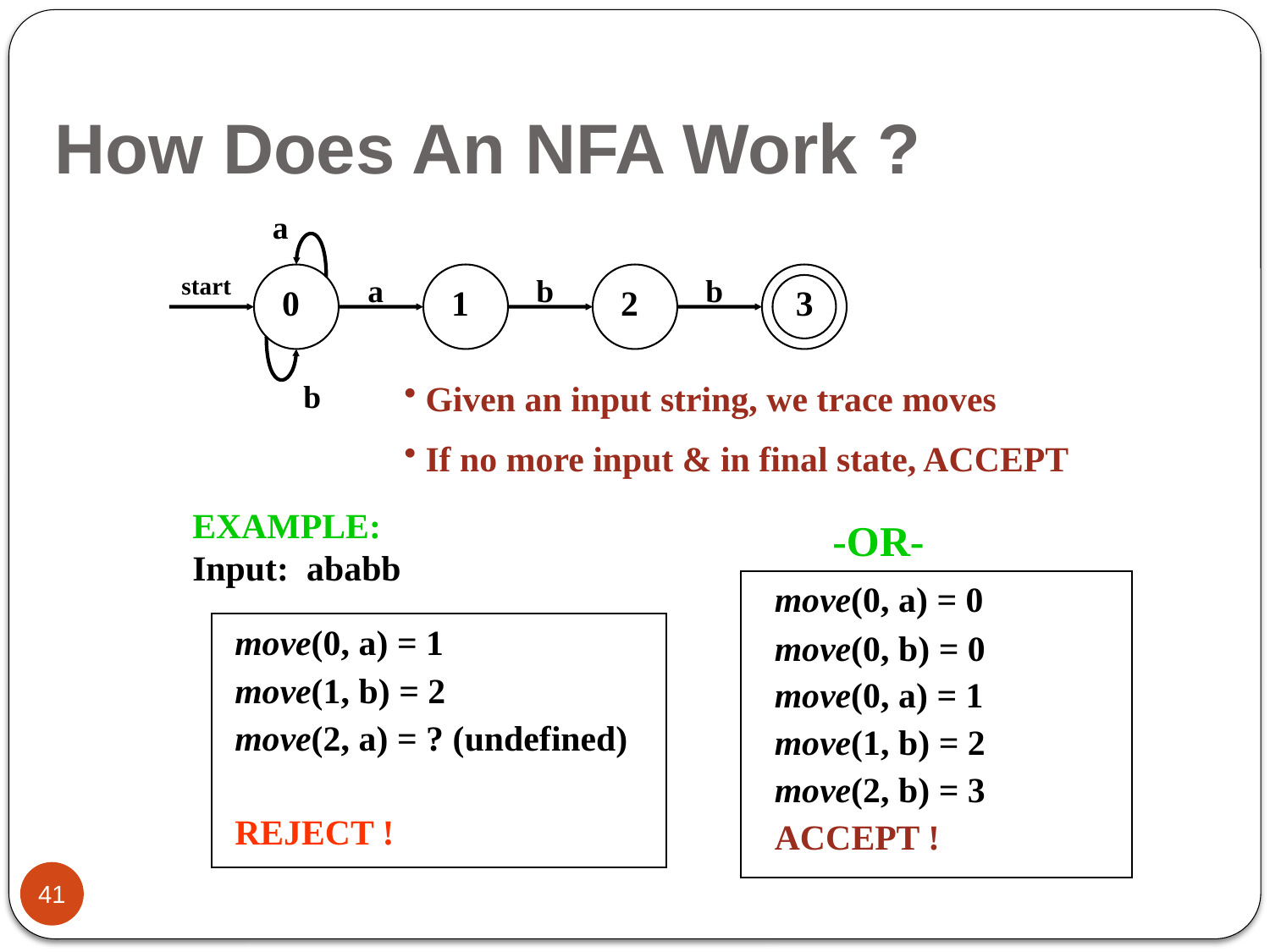

# How Does An NFA Work ?
a
start

0
a

1
b

2
b

3

b
 Given an input string, we trace moves
 If no more input & in final state, ACCEPT
EXAMPLE:  Input:  ababb
-OR-

move(0, a) = 0
move(0, b) = 0
move(0, a) = 1
move(1, b) = 2
move(2, b) = 3
ACCEPT !

move(0, a) = 1
move(1, b) = 2
move(2, a) = ? (undefined)

REJECT !
41